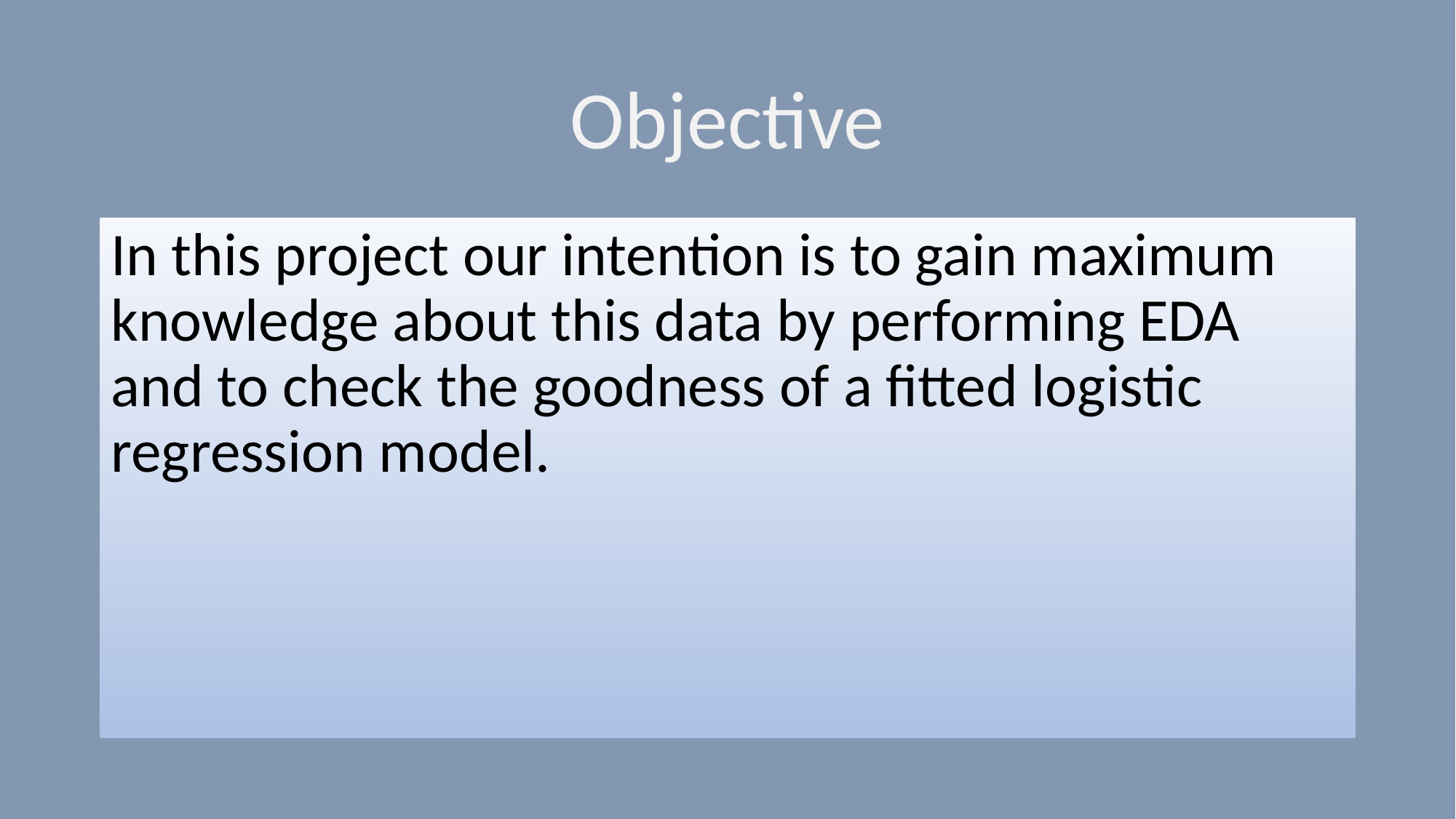

# Objective
In this project our intention is to gain maximum knowledge about this data by performing EDA and to check the goodness of a fitted logistic  regression model.